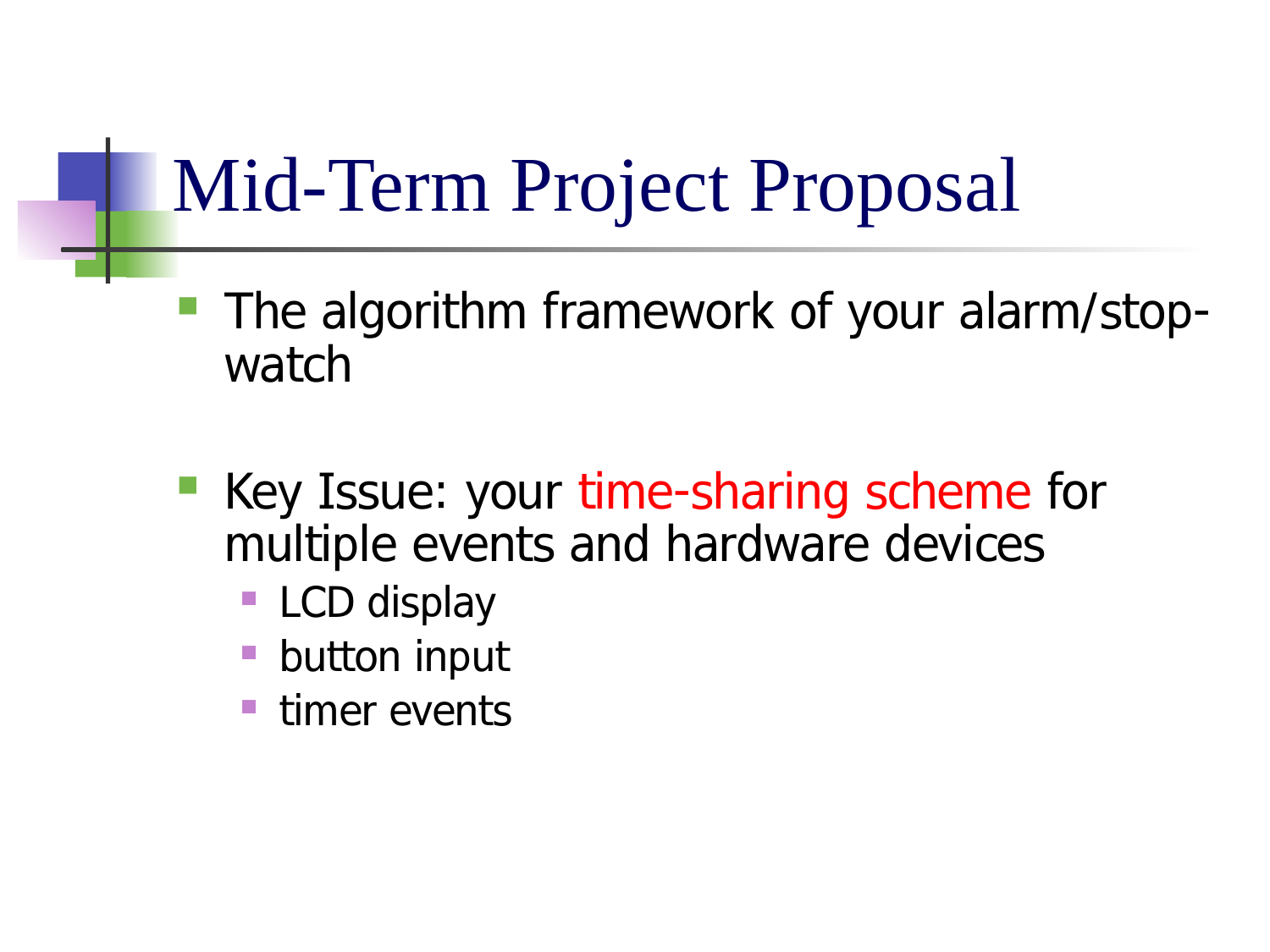

# Mid-Term Project Proposal
The algorithm framework of your alarm/stop-watch

Key Issue: your time-sharing scheme for multiple events and hardware devices
LCD display
button input
timer events